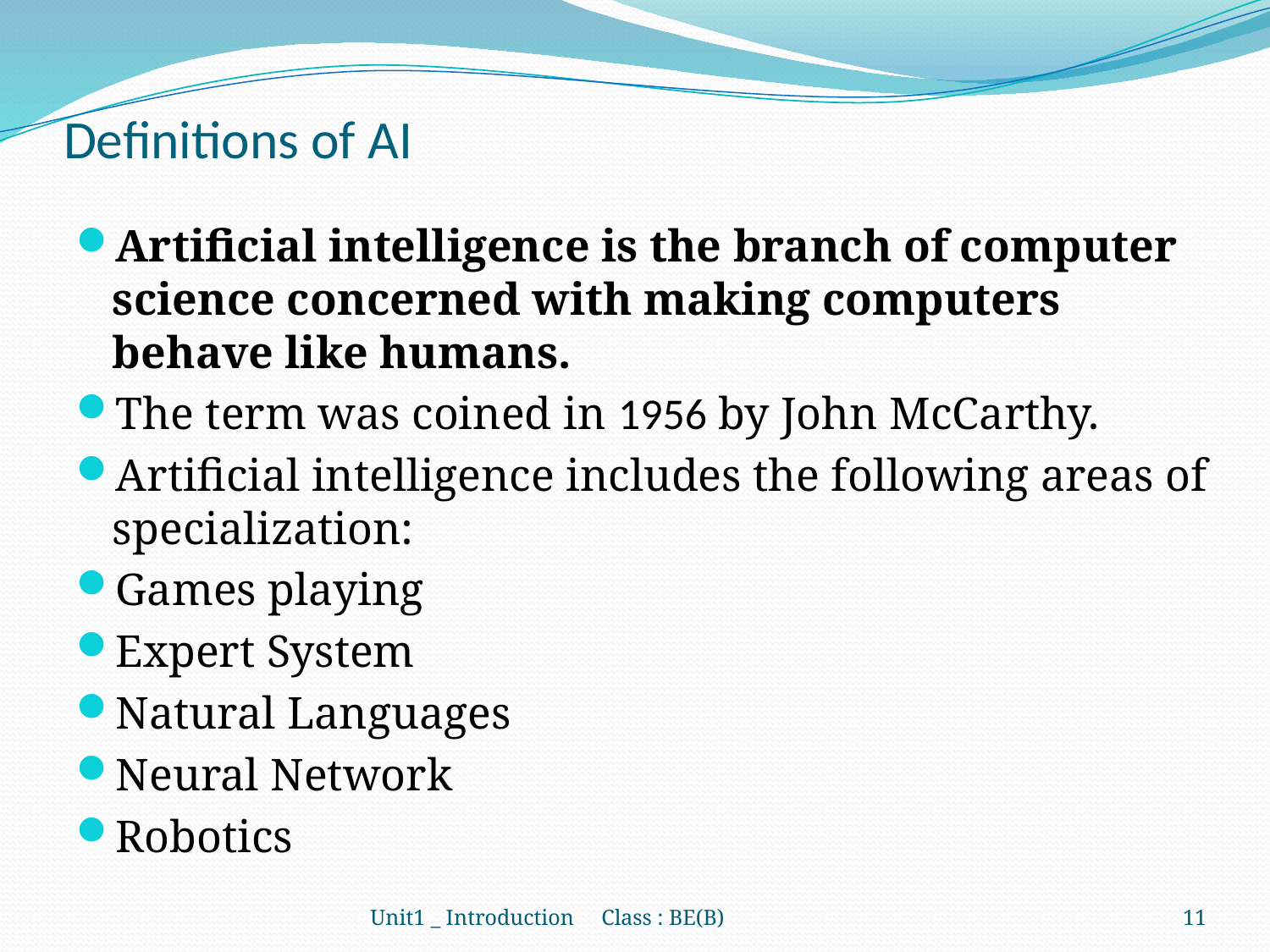

# Definitions of AI
Artificial intelligence is the branch of computer science concerned with making computers behave like humans.
The term was coined in 1956 by John McCarthy.
Artificial intelligence includes the following areas of specialization:
Games playing
Expert System
Natural Languages
Neural Network
Robotics

Unit1 _ Introduction     Class : BE(B)
11